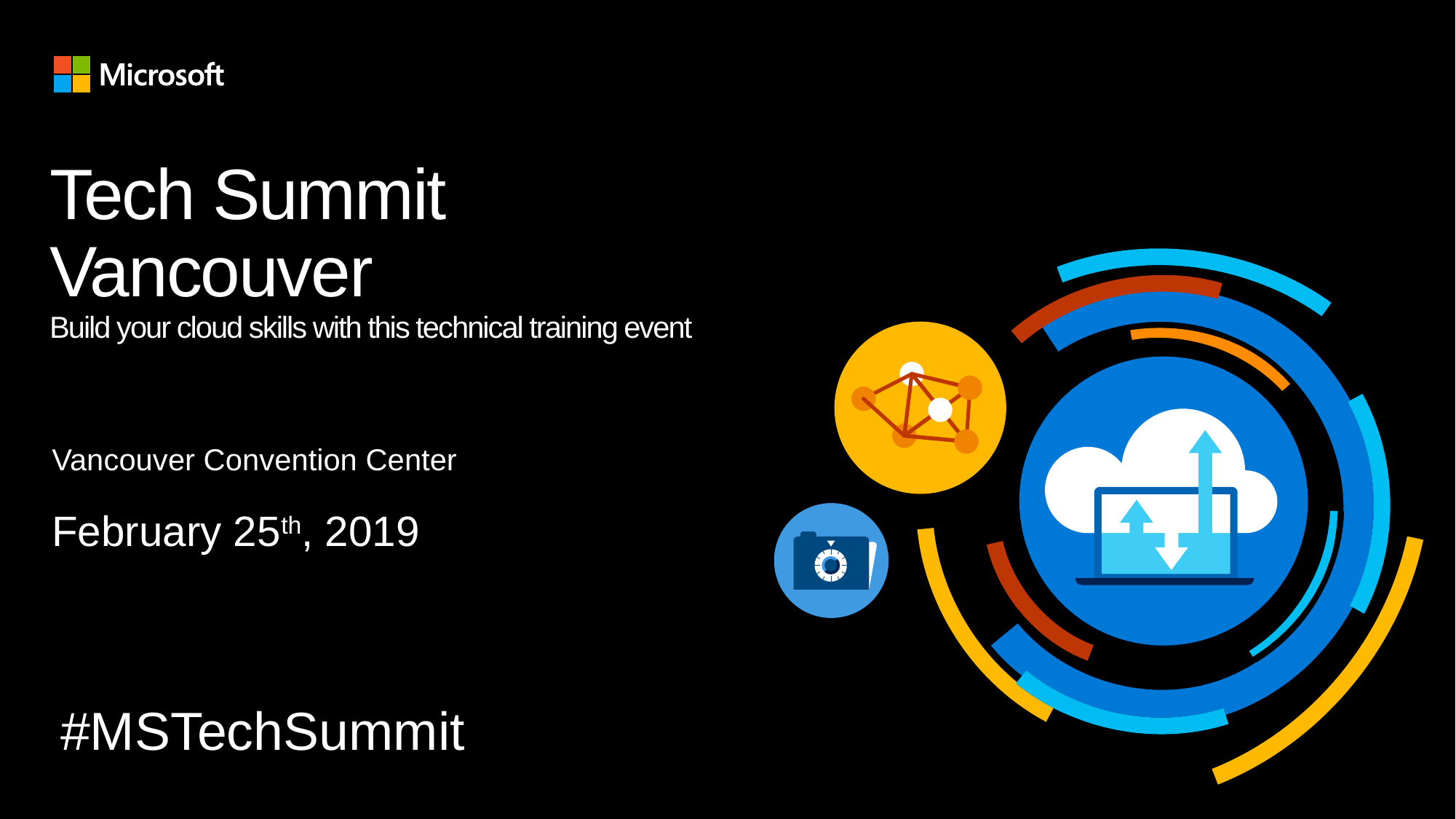

# Tech Summit Vancouver Build your cloud skills with this technical training event
Vancouver Convention Center

February 25th, 2019
#MSTechSummit